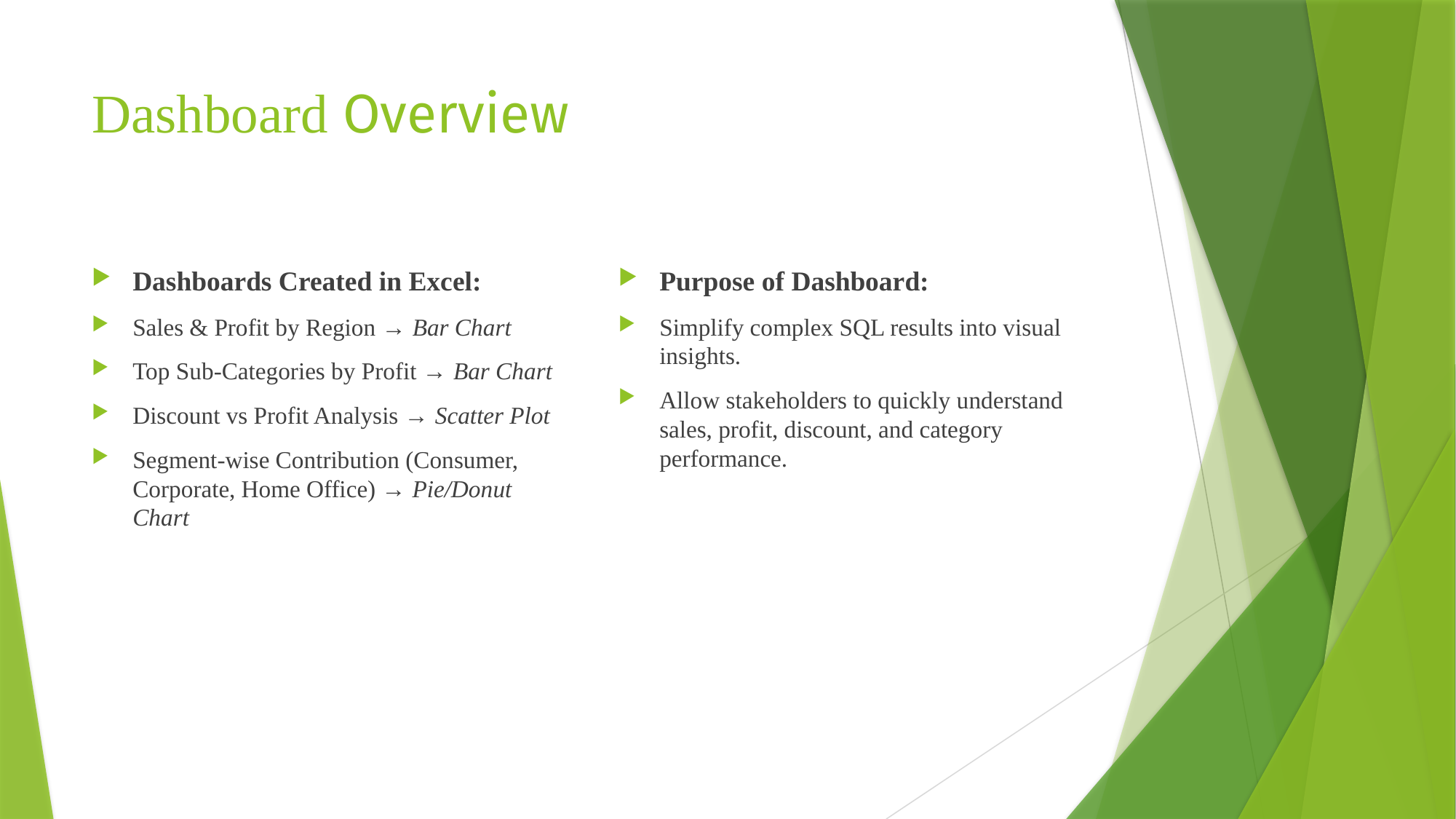

# Dashboard Overview
Dashboards Created in Excel:
Sales & Profit by Region → Bar Chart
Top Sub-Categories by Profit → Bar Chart
Discount vs Profit Analysis → Scatter Plot
Segment-wise Contribution (Consumer, Corporate, Home Office) → Pie/Donut Chart

Purpose of Dashboard:
Simplify complex SQL results into visual insights.
Allow stakeholders to quickly understand sales, profit, discount, and category performance.